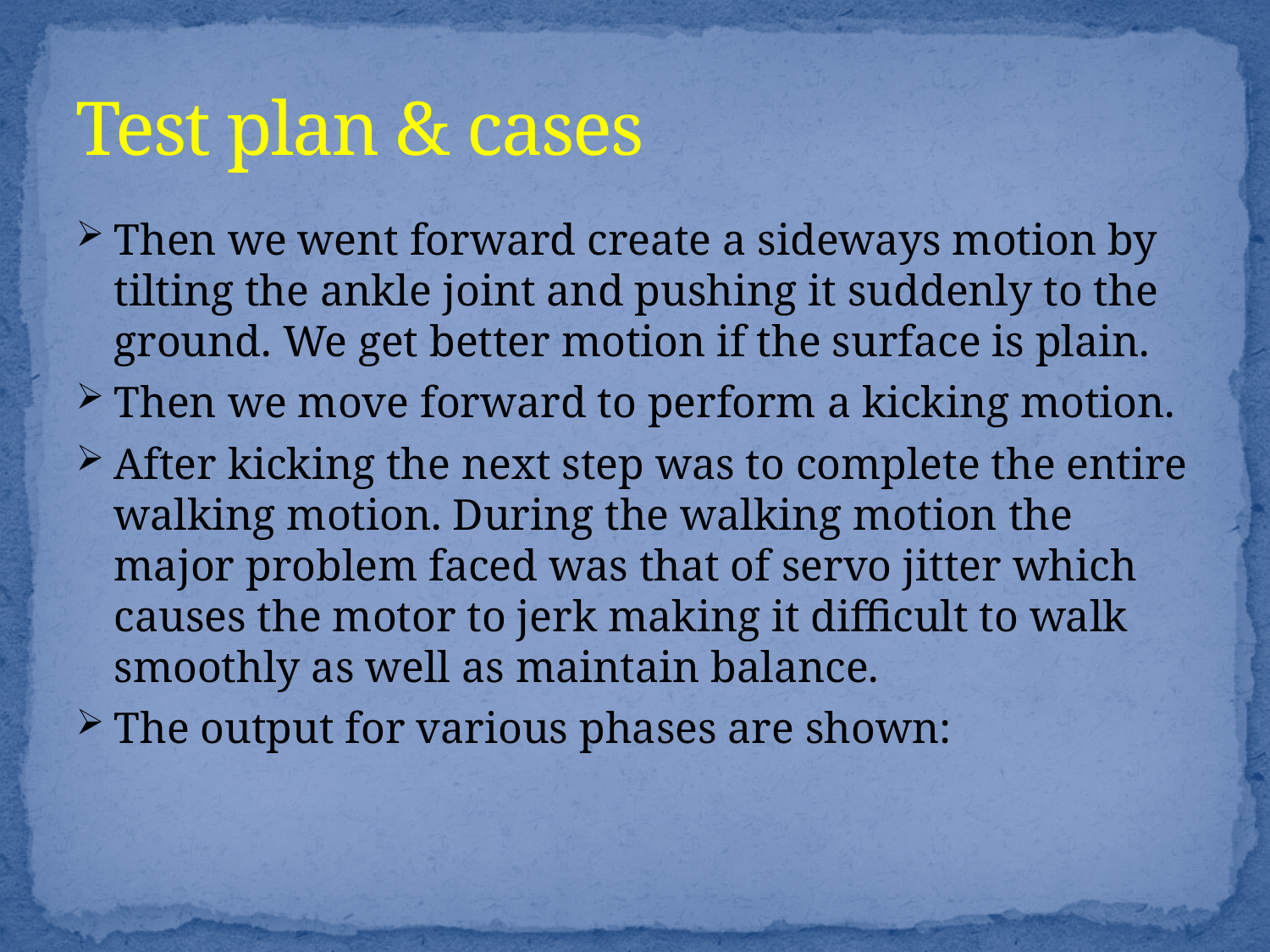

# Test plan & cases
Then we went forward create a sideways motion by tilting the ankle joint and pushing it suddenly to the ground. We get better motion if the surface is plain.
Then we move forward to perform a kicking motion.
After kicking the next step was to complete the entire walking motion. During the walking motion the major problem faced was that of servo jitter which causes the motor to jerk making it difficult to walk smoothly as well as maintain balance.
The output for various phases are shown: